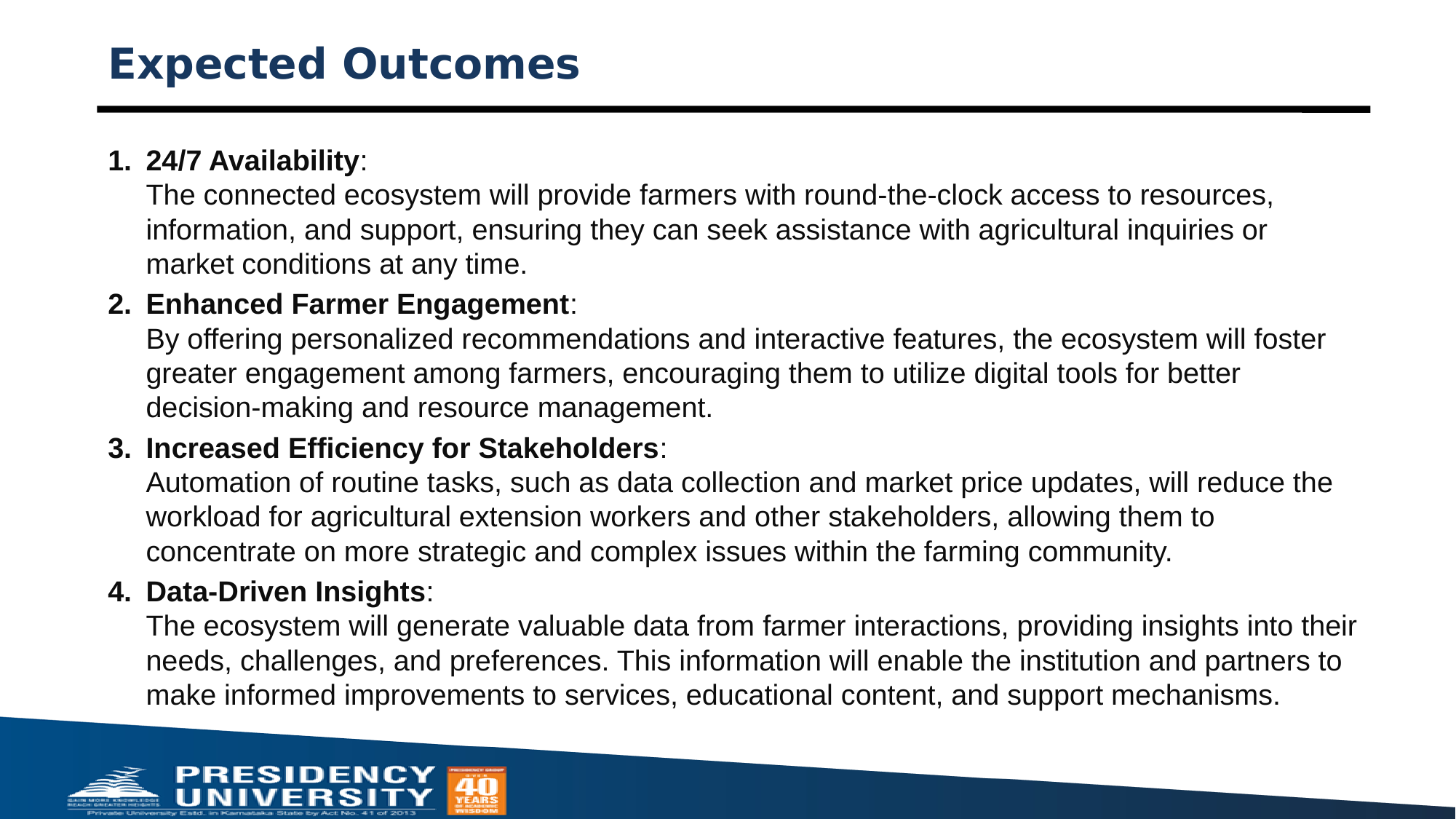

# Expected Outcomes
24/7 Availability:
The connected ecosystem will provide farmers with round-the-clock access to resources, information, and support, ensuring they can seek assistance with agricultural inquiries or market conditions at any time.
Enhanced Farmer Engagement:
By offering personalized recommendations and interactive features, the ecosystem will foster greater engagement among farmers, encouraging them to utilize digital tools for better decision-making and resource management.
Increased Efficiency for Stakeholders:
Automation of routine tasks, such as data collection and market price updates, will reduce the workload for agricultural extension workers and other stakeholders, allowing them to concentrate on more strategic and complex issues within the farming community.
Data-Driven Insights:
The ecosystem will generate valuable data from farmer interactions, providing insights into their needs, challenges, and preferences. This information will enable the institution and partners to make informed improvements to services, educational content, and support mechanisms.